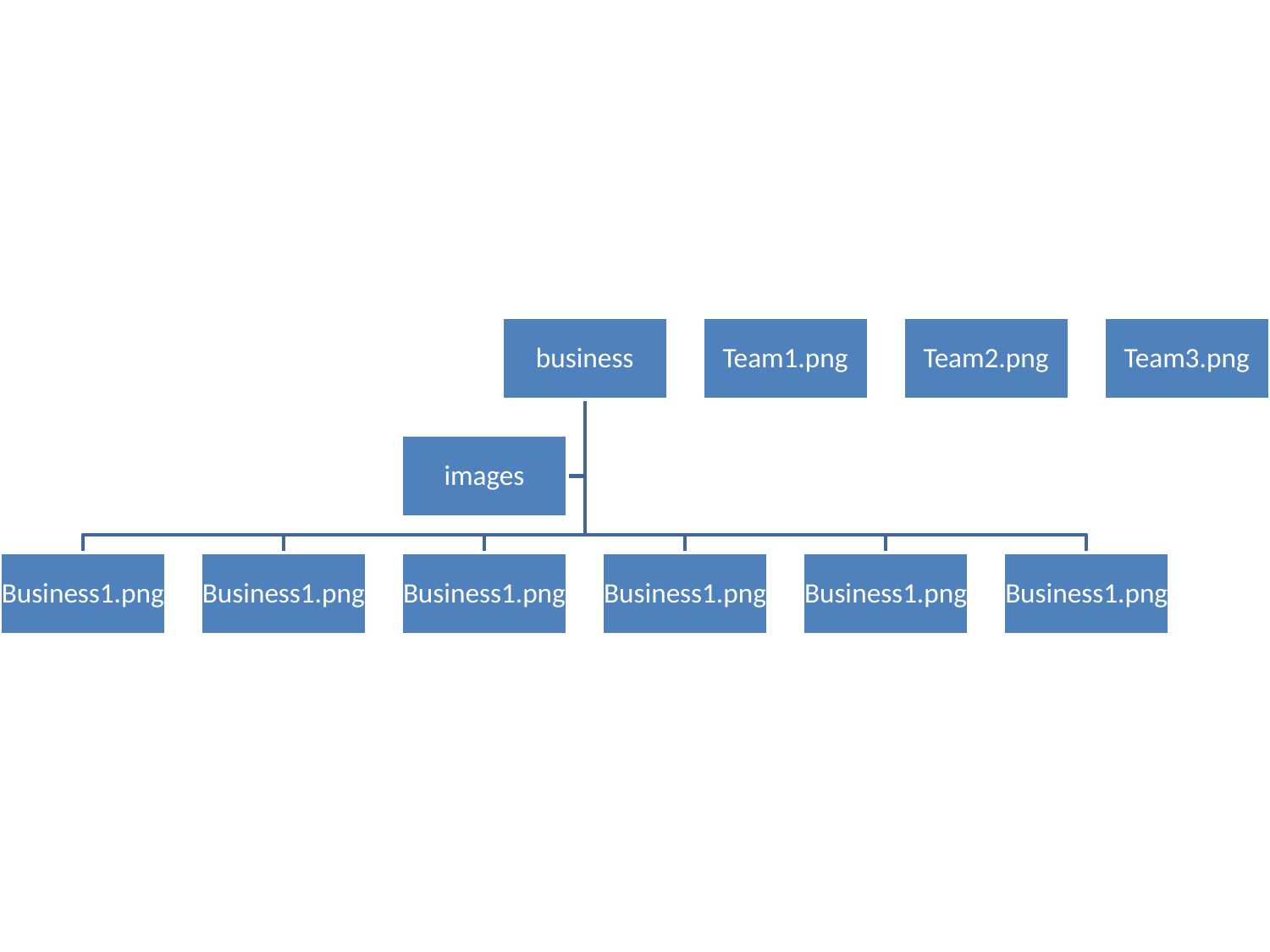

business
Business1.png
Business1.png
Business1.png
Business1.png
Business1.png
Business1.png
images
Team1.png
Team2.png
Team3.png